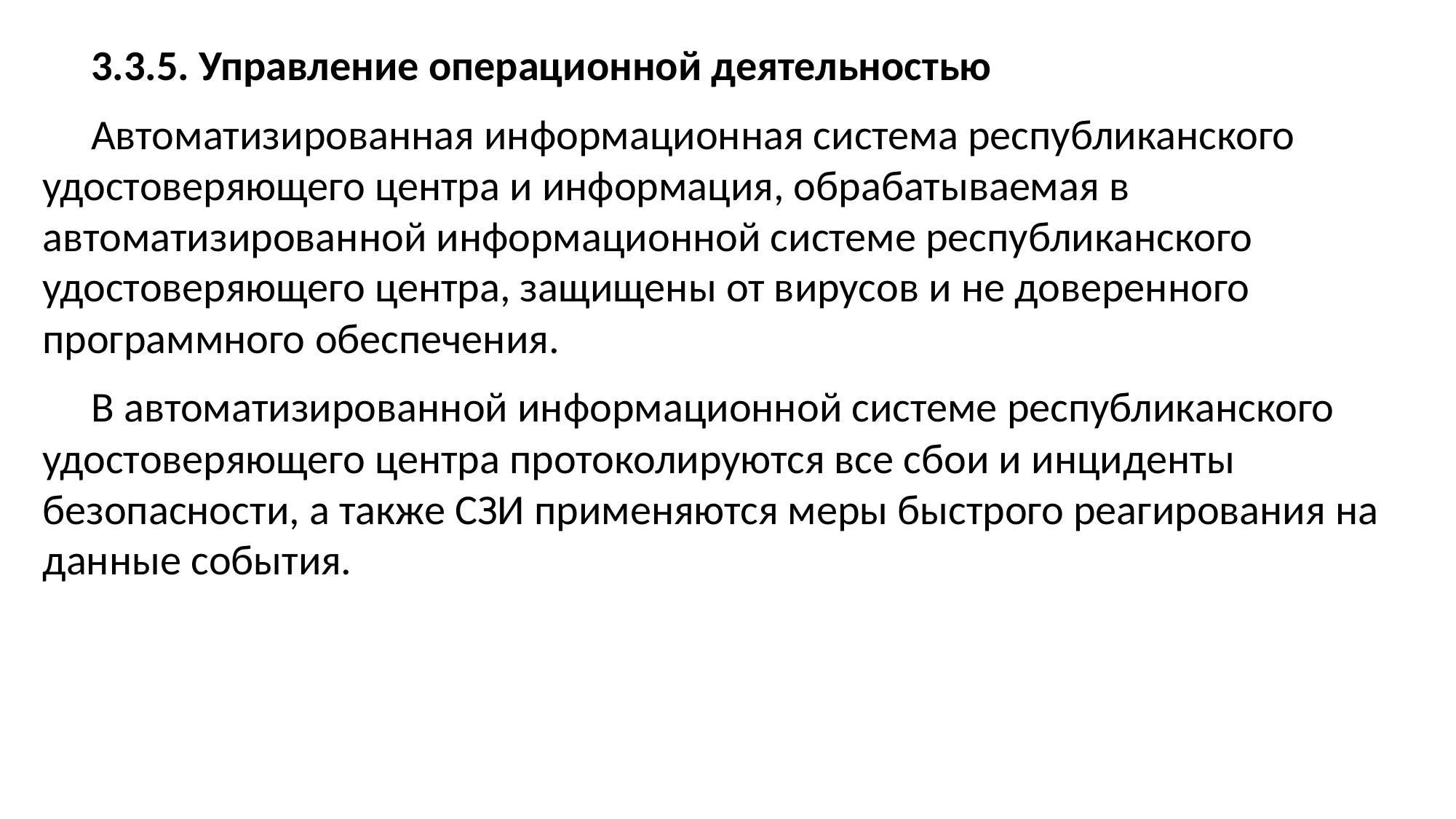

3.3.5. Управление операционной деятельностью
Автоматизированная информационная система республиканского удостоверяющего центра и информация, обрабатываемая в автоматизированной информационной системе республиканского удостоверяющего центра, защищены от вирусов и не доверенного программного обеспечения.
В автоматизированной информационной системе республиканского удостоверяющего центра протоколируются все сбои и инциденты безопасности, а также СЗИ применяются меры быстрого реагирования на данные события.